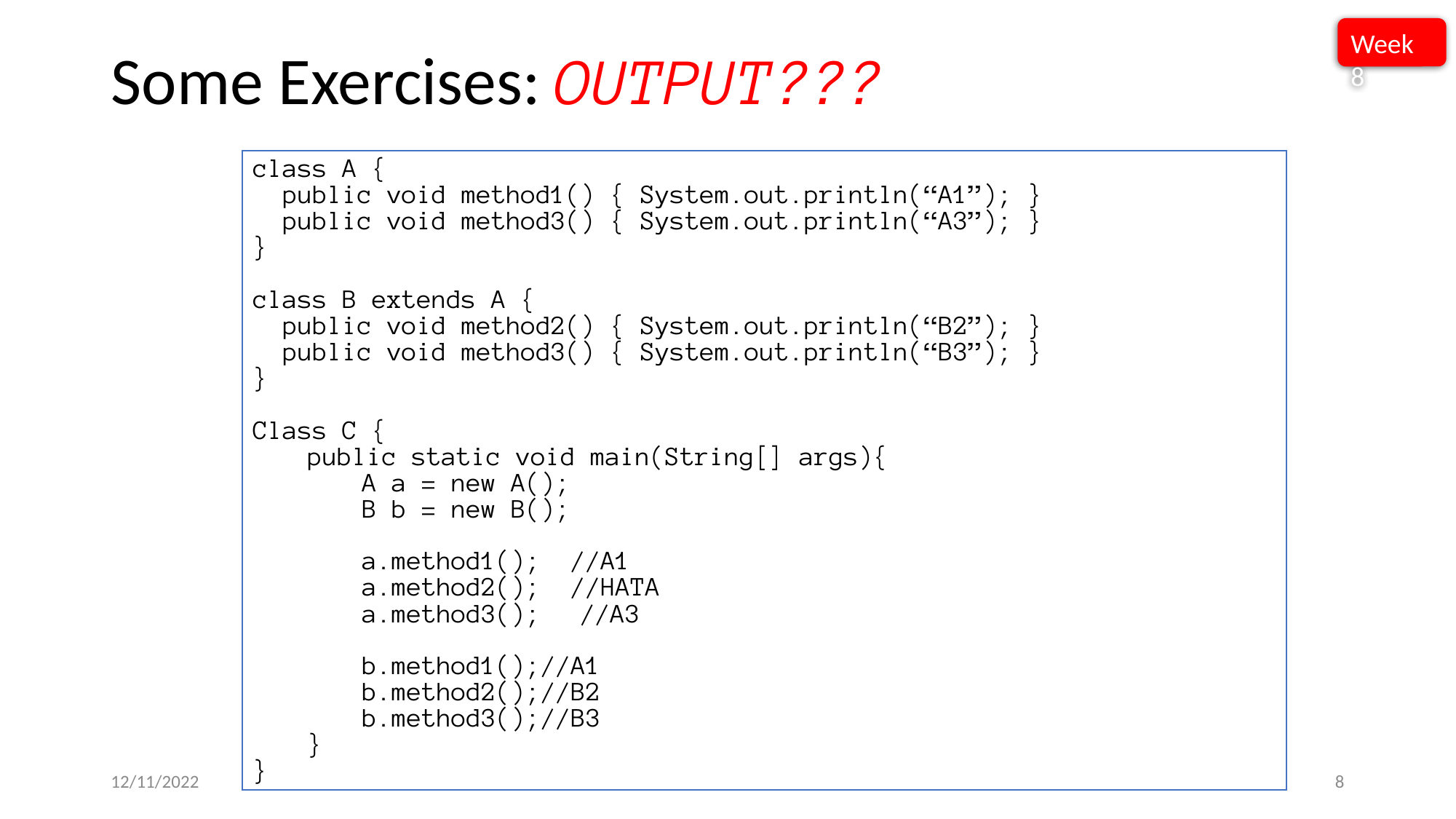

Week 8
# Some Exercises: OUTPUT???
class A {
  public void method1() { System.out.println(“A1”); }
  public void method3() { System.out.println(“A3”); }
}
class B extends A {
  public void method2() { System.out.println(“B2”); }
  public void method3() { System.out.println(“B3”); }
}

Class C {
public static void main(String[] args){
A a = new A();
B b = new B();

a.method1();  //A1
a.method2();  //HATA
a.method3();	//A3

b.method1();//A1
b.method2();//B2
b.method3();//B3
}
}
12/11/2022
8